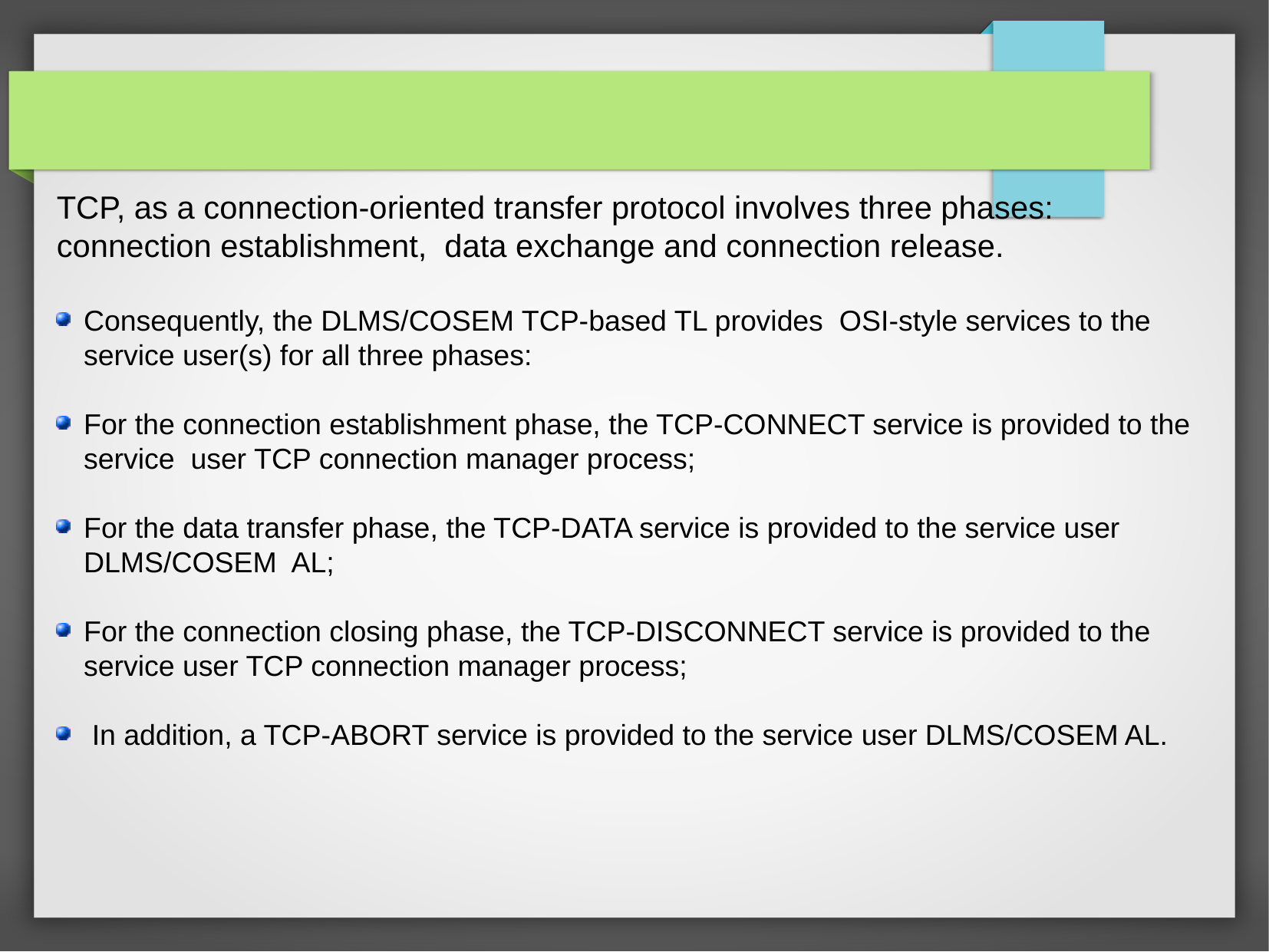

TCP, as a connection-oriented transfer protocol involves three phases: connection establishment,  data exchange and connection release.

Consequently, the DLMS/COSEM TCP-based TL provides  OSI-style services to the service user(s) for all three phases:

For the connection establishment phase, the TCP-CONNECT service is provided to the service  user TCP connection manager process;

For the data transfer phase, the TCP-DATA service is provided to the service user DLMS/COSEM  AL;

For the connection closing phase, the TCP-DISCONNECT service is provided to the service user TCP connection manager process;

 In addition, a TCP-ABORT service is provided to the service user DLMS/COSEM AL.